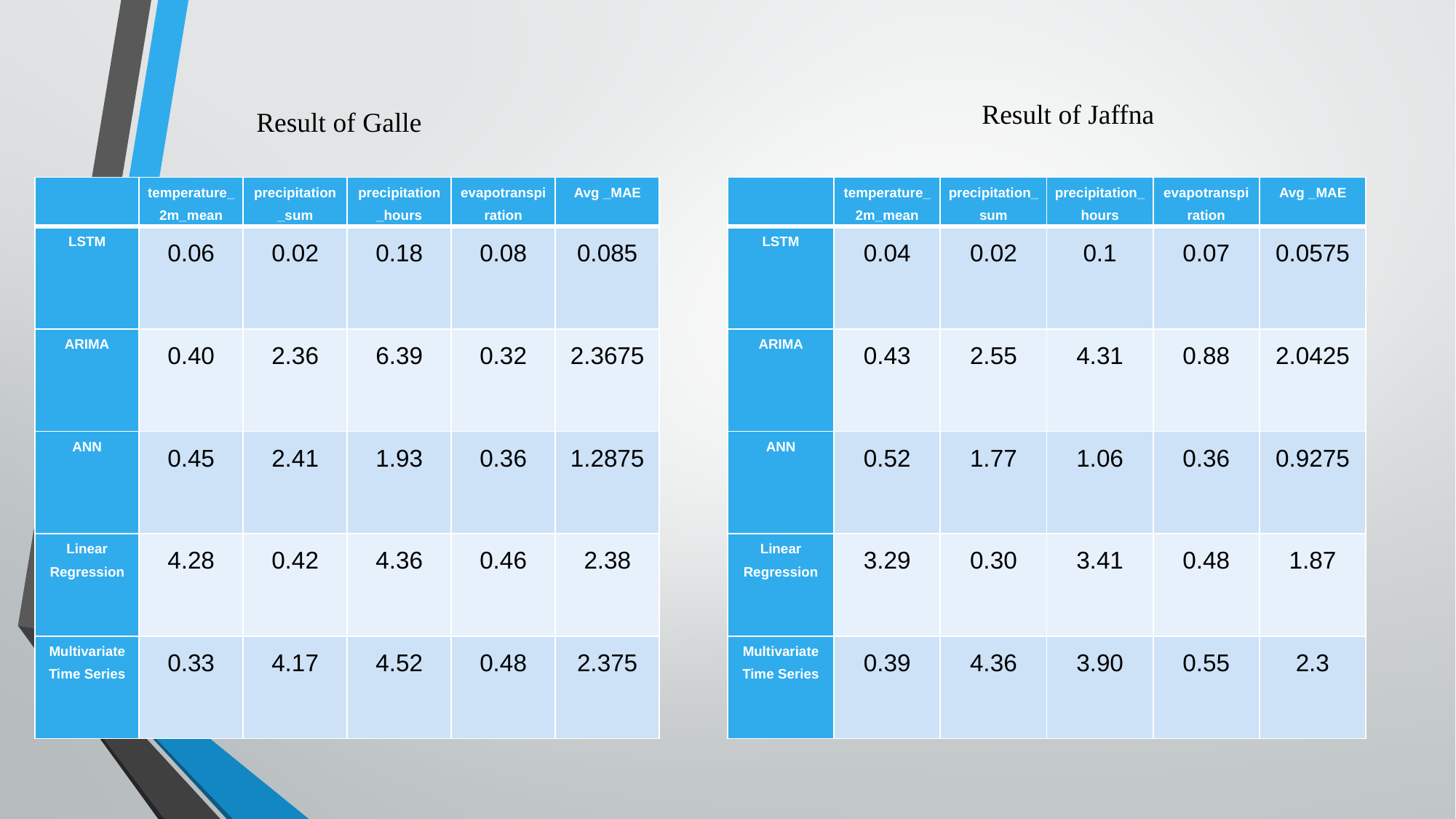

Result of Jaffna
Result of Galle
|  | temperature\_2m\_mean | precipitation\_sum | precipitation\_hours | evapotranspiration | Avg \_MAE |
| --- | --- | --- | --- | --- | --- |
| LSTM | 0.06 | 0.02 | 0.18 | 0.08 | 0.085 |
| ARIMA | 0.40 | 2.36 | 6.39 | 0.32 | 2.3675 |
| ANN | 0.45 | 2.41 | 1.93 | 0.36 | 1.2875 |
| Linear Regression | 4.28 | 0.42 | 4.36 | 0.46 | 2.38 |
| Multivariate Time Series | 0.33 | 4.17 | 4.52 | 0.48 | 2.375 |
|  | temperature\_2m\_mean | precipitation\_sum | precipitation\_hours | evapotranspiration | Avg \_MAE |
| --- | --- | --- | --- | --- | --- |
| LSTM | 0.04 | 0.02 | 0.1 | 0.07 | 0.0575 |
| ARIMA | 0.43 | 2.55 | 4.31 | 0.88 | 2.0425 |
| ANN | 0.52 | 1.77 | 1.06 | 0.36 | 0.9275 |
| Linear Regression | 3.29 | 0.30 | 3.41 | 0.48 | 1.87 |
| Multivariate Time Series | 0.39 | 4.36 | 3.90 | 0.55 | 2.3 |